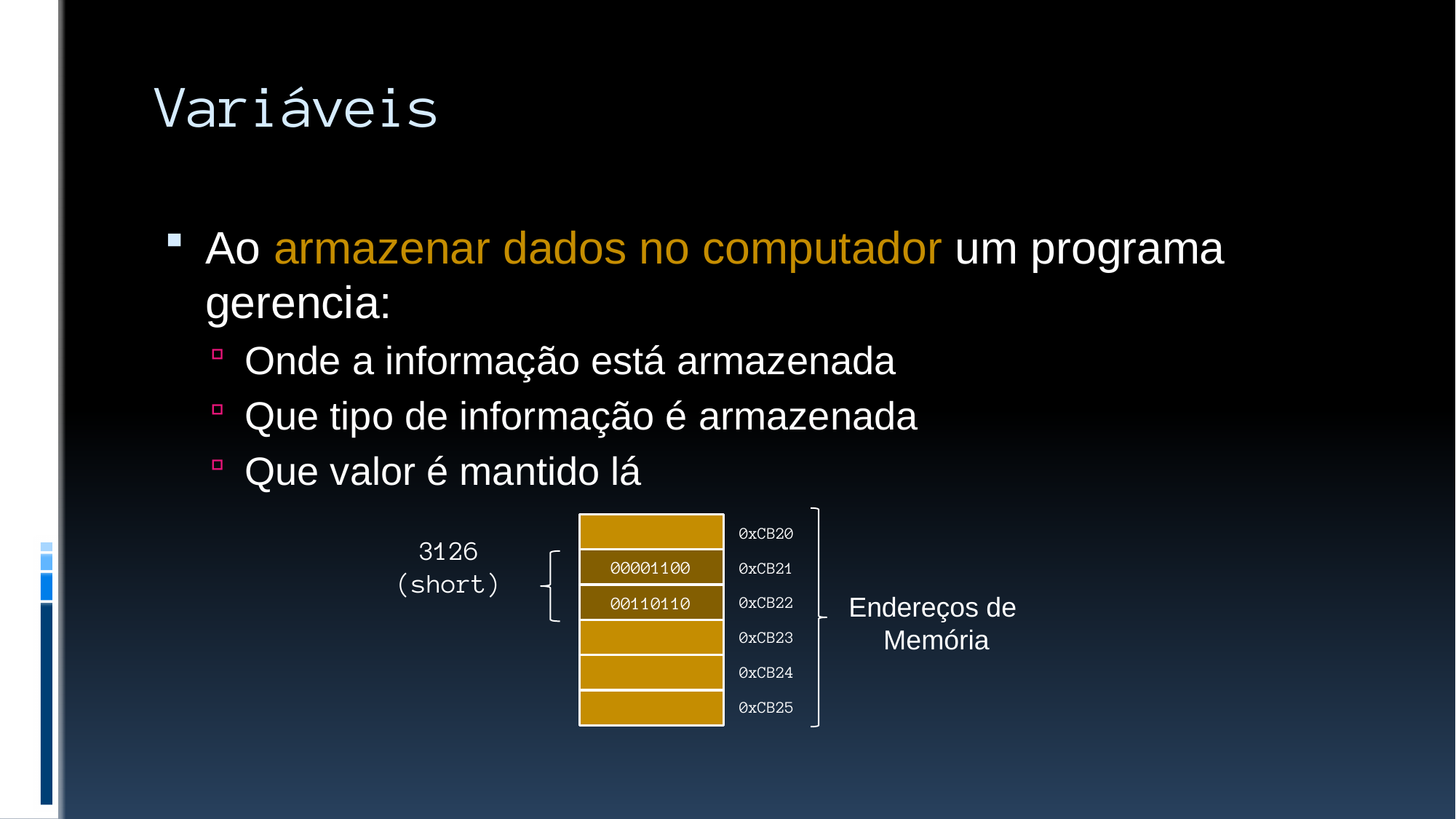

# Variáveis
Ao armazenar dados no computador um programa gerencia:
Onde a informação está armazenada
Que tipo de informação é armazenada
Que valor é mantido lá

0xCB20
3126
(short)
00001100

0xCB21
Endereços de
Memória
00110110
0xCB22

0xCB23

0xCB24

0xCB25